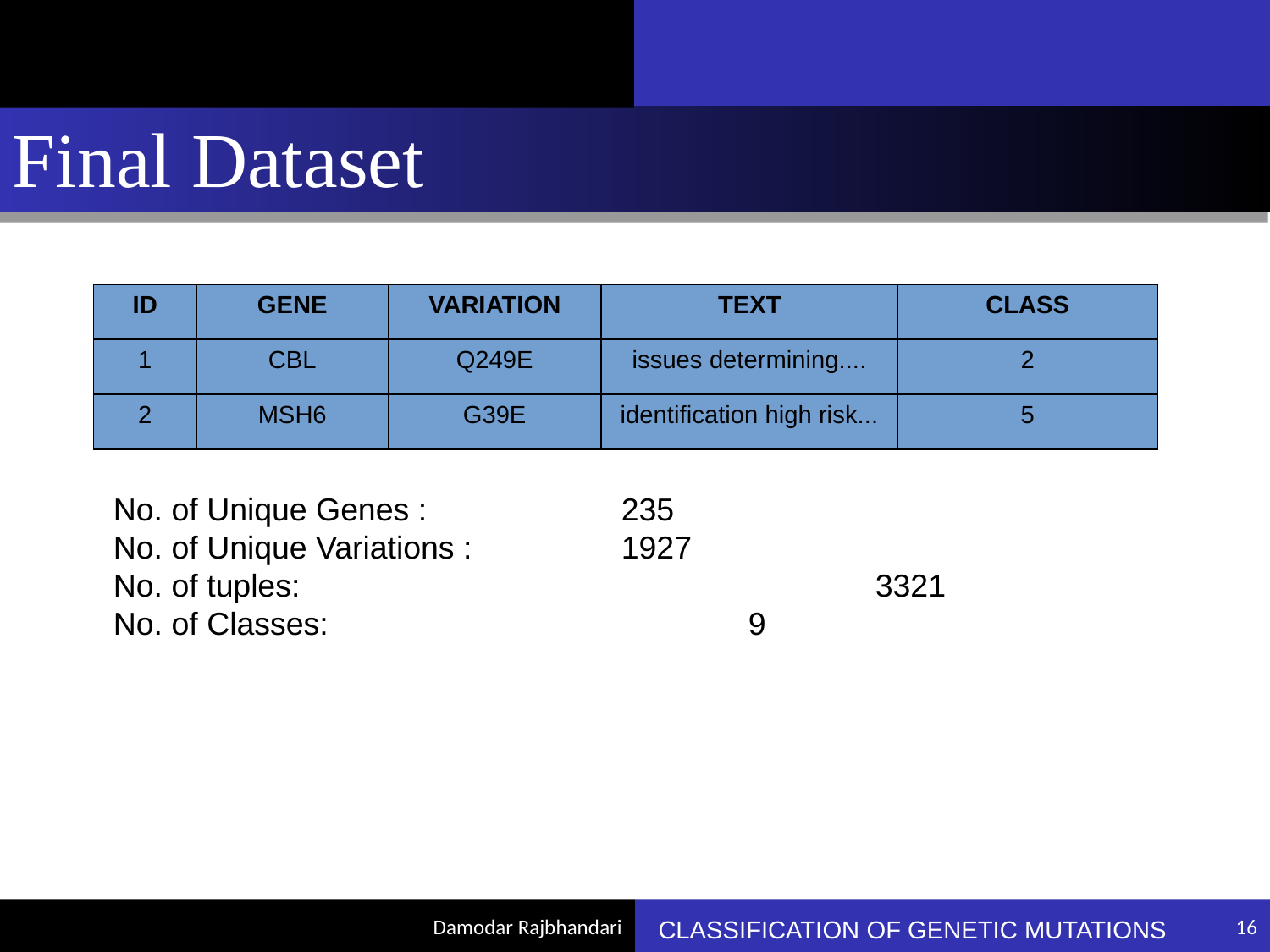

Final Dataset

| ID | GENE | VARIATION | TEXT | CLASS |
| --- | --- | --- | --- | --- |
| 1 | CBL | Q249E | issues determining.... | 2 |
| 2 | MSH6 | G39E | identification high risk... | 5 |
No. of Unique Genes : 		235
No. of Unique Variations : 		1927
No. of tuples:					3321
No. of Classes:				9
CLASSIFICATION OF GENETIC MUTATIONS
16